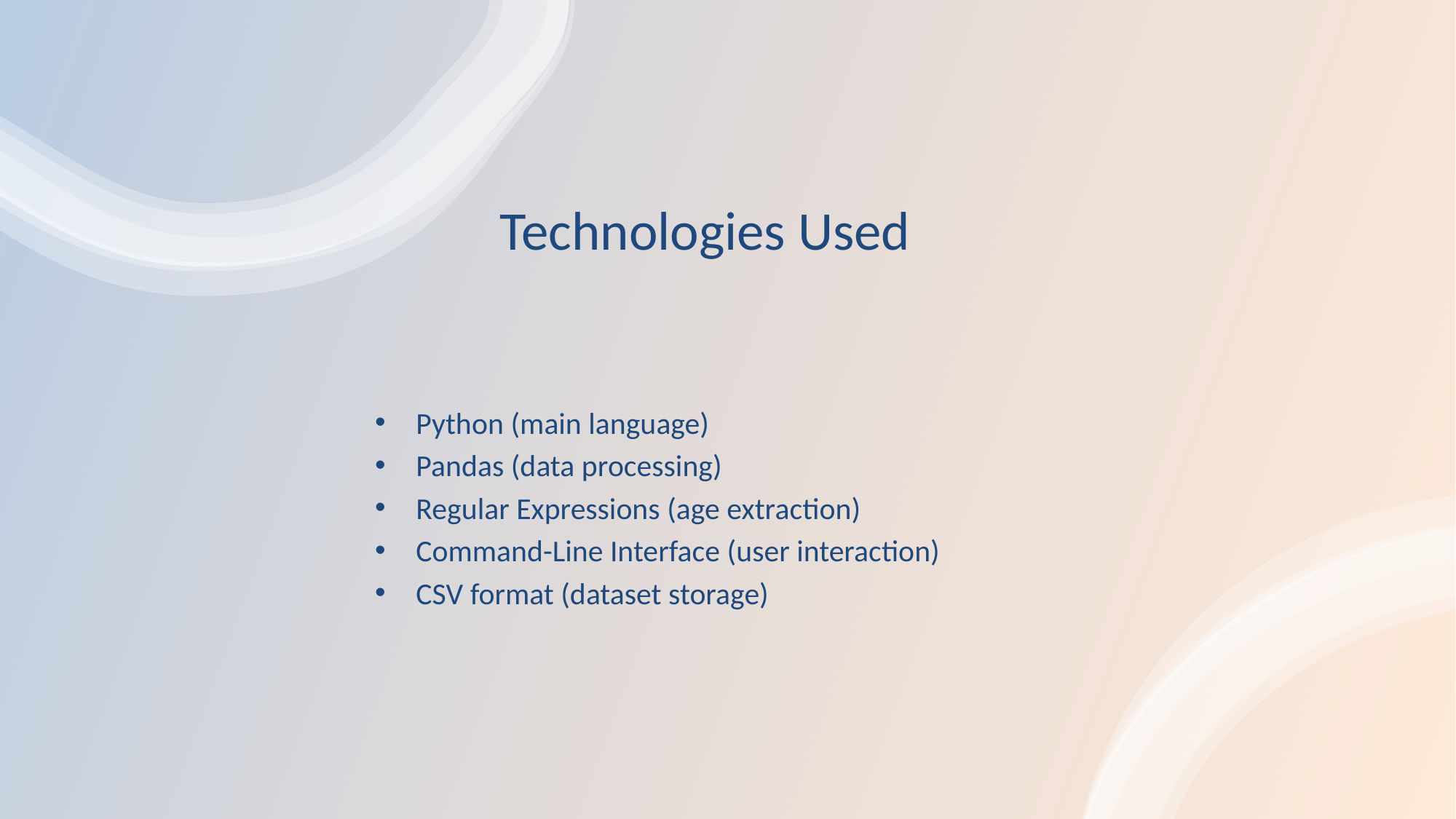

# Technologies Used

Python (main language)
Pandas (data processing)
Regular Expressions (age extraction)
Command-Line Interface (user interaction)
CSV format (dataset storage)